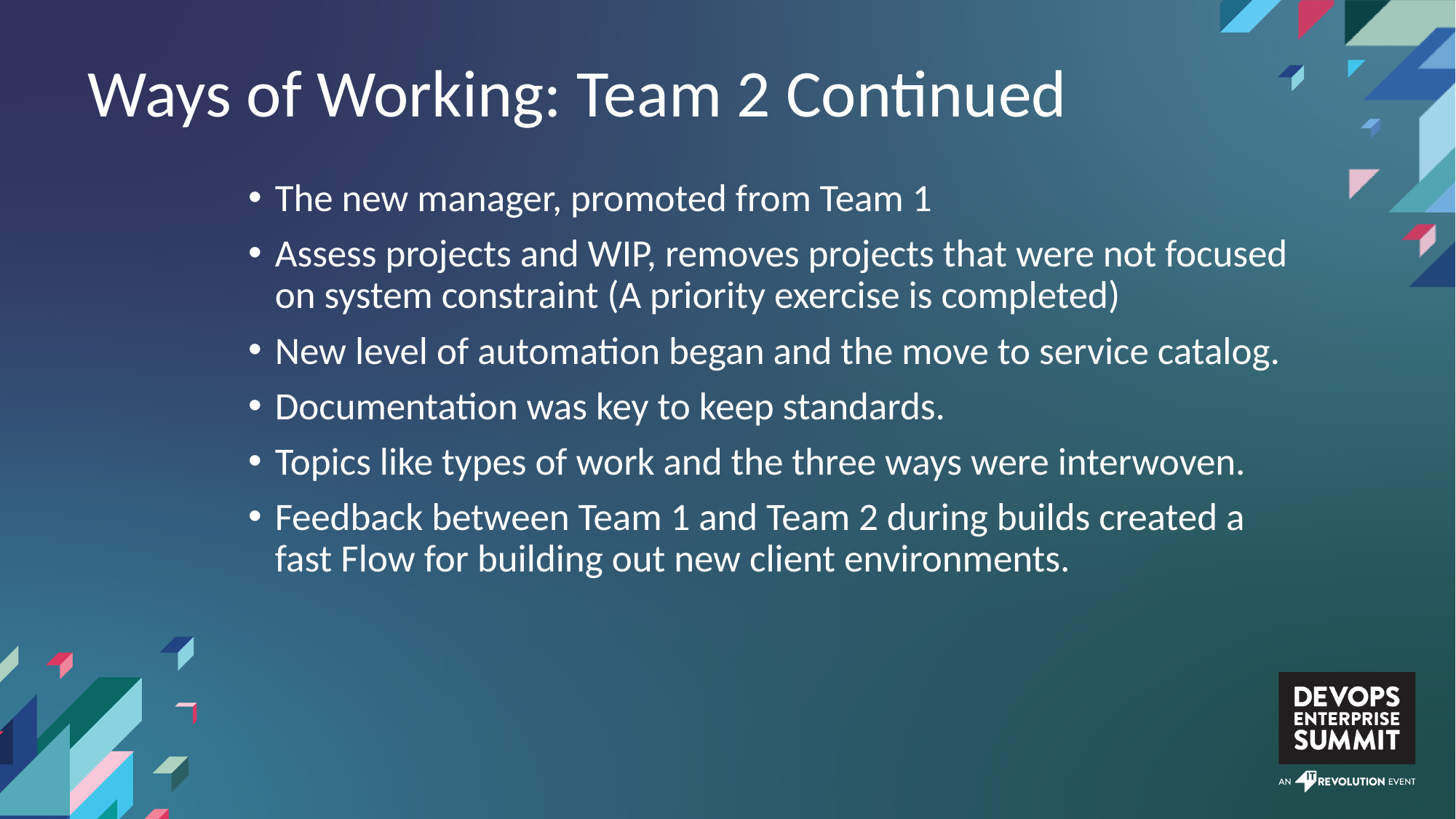

Ways of Working: Team 2 Continued
The new manager, promoted from Team 1
Assess projects and WIP, removes projects that were not focused on system constraint (A priority exercise is completed)
New level of automation began and the move to service catalog.
Documentation was key to keep standards.
Topics like types of work and the three ways were interwoven.
Feedback between Team 1 and Team 2 during builds created a fast Flow for building out new client environments.